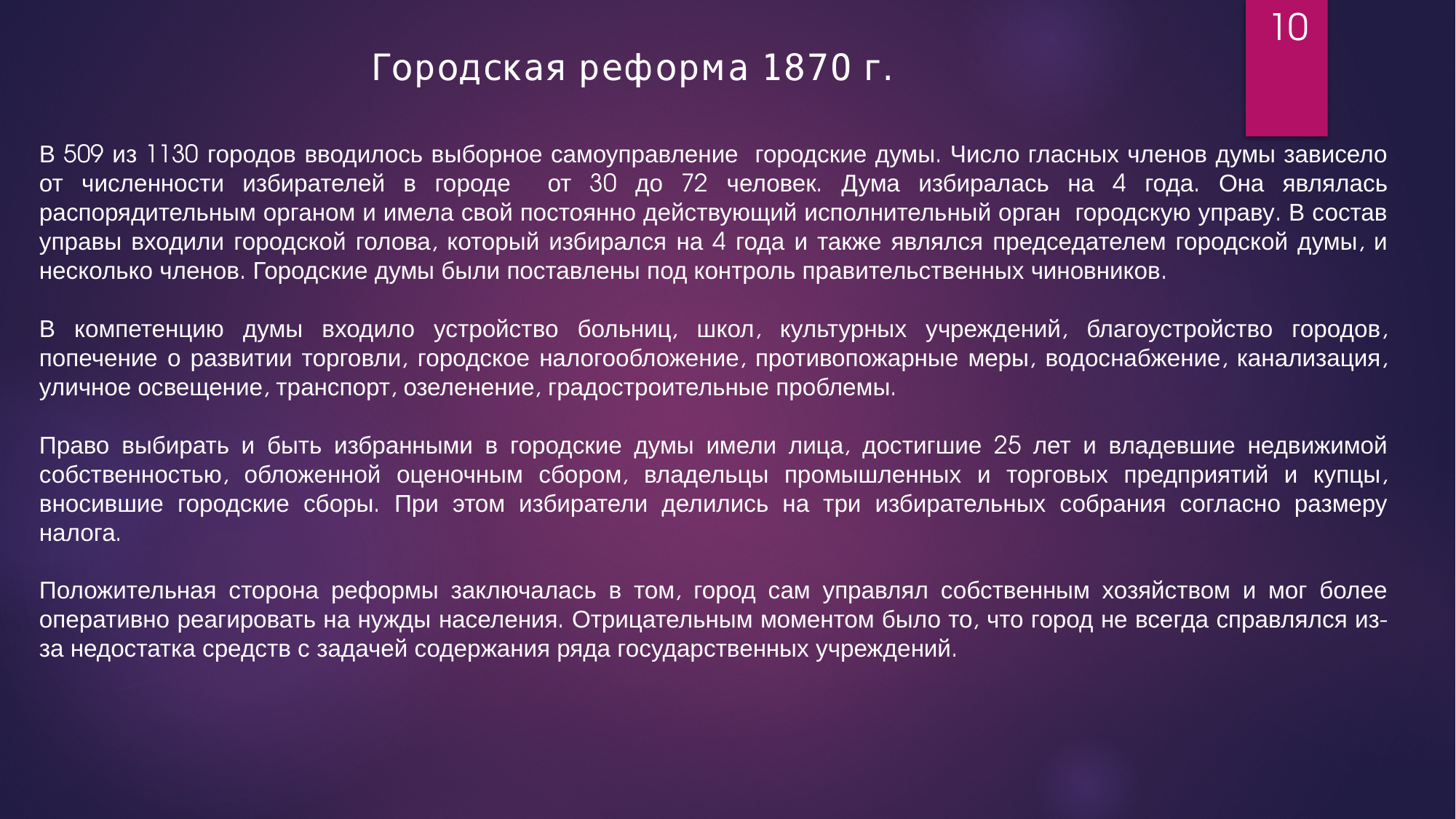

10
Городская реформа 1870 г.
В 509 из 1130 городов вводилось выборное самоуправление  городские думы. Число гласных членов думы зависело от численности избирателей в городе  от 30 до 72 человек. Дума избиралась на 4 года. Она являлась распорядительным органом и имела свой постоянно действующий исполнительный орган  городскую управу. В состав управы входили городской голова, который избирался на 4 года и также являлся председателем городской думы, и несколько членов. Городские думы были поставлены под контроль правительственных чиновников.

В компетенцию думы входило устройство больниц, школ, культурных учреждений, благоустройство городов, попечение о развитии торговли, городское налогообложение, противопожарные меры, водоснабжение, канализация, уличное освещение, транспорт, озеленение, градостроительные проблемы.

Право выбирать и быть избранными в городские думы имели лица, достигшие 25 лет и владевшие недвижимой собственностью, обложенной оценочным сбором, владельцы промышленных и торговых предприятий и купцы, вносившие городские сборы. При этом избиратели делились на три избирательных собрания согласно размеру налога.

Положительная сторона реформы заключалась в том, город сам управлял собственным хозяйством и мог более оперативно реагировать на нужды населения. Отрицательным моментом было то, что город не всегда справлялся из-за недостатка средств с задачей содержания ряда государственных учреждений.